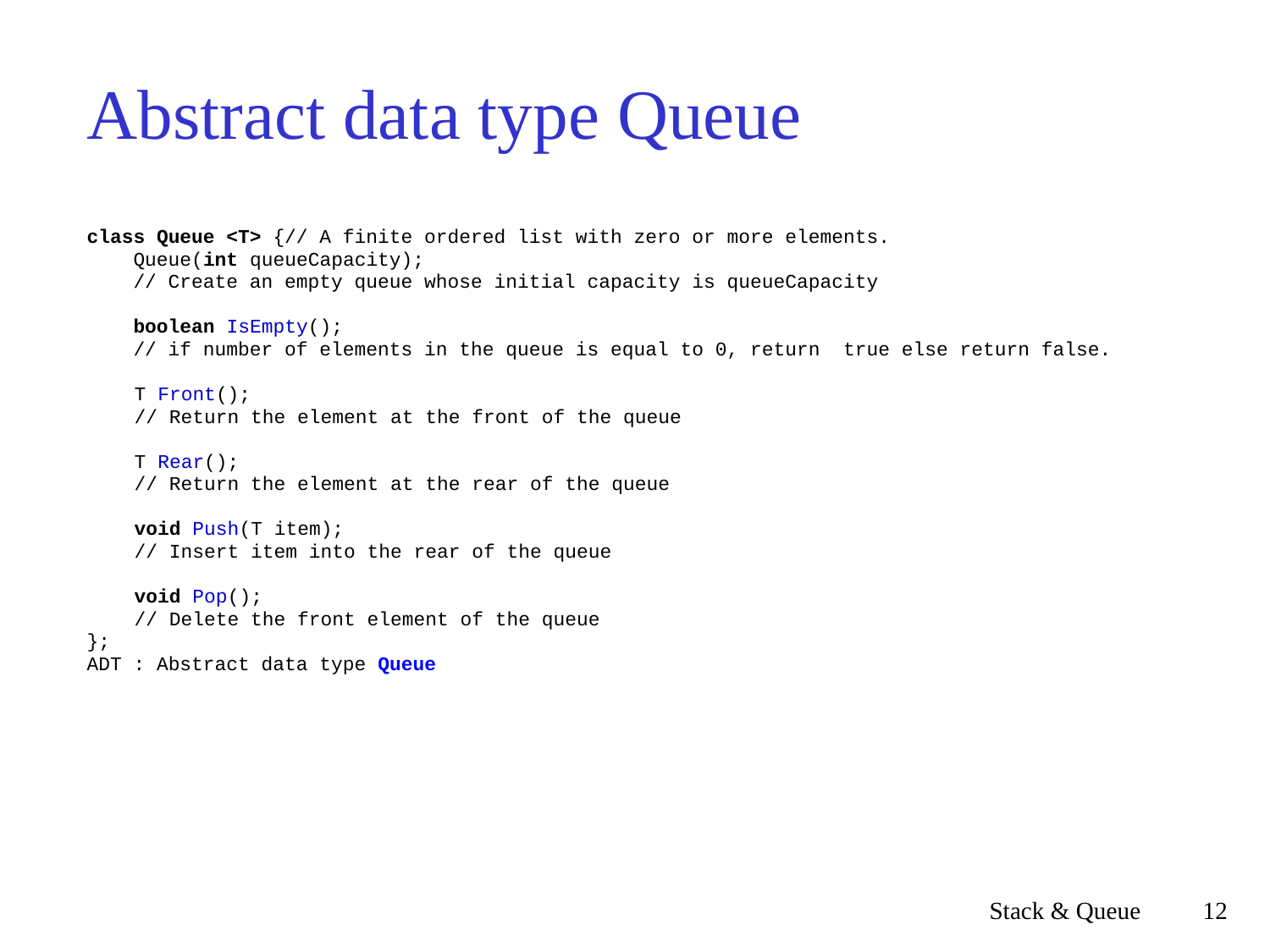

# Abstract data type Queue
class Queue <T> {// A finite ordered list with zero or more elements.
    Queue(int queueCapacity);
    // Create an empty queue whose initial capacity is queueCapacity

    boolean IsEmpty();
    // if number of elements in the queue is equal to 0, return  true else return false.

	T Front();
	// Return the element at the front of the queue

	T Rear();
	// Return the element at the rear of the queue

	void Push(T item);
	// Insert item into the rear of the queue

	void Pop();
	// Delete the front element of the queue
};
ADT : Abstract data type Queue

Stack & Queue
12